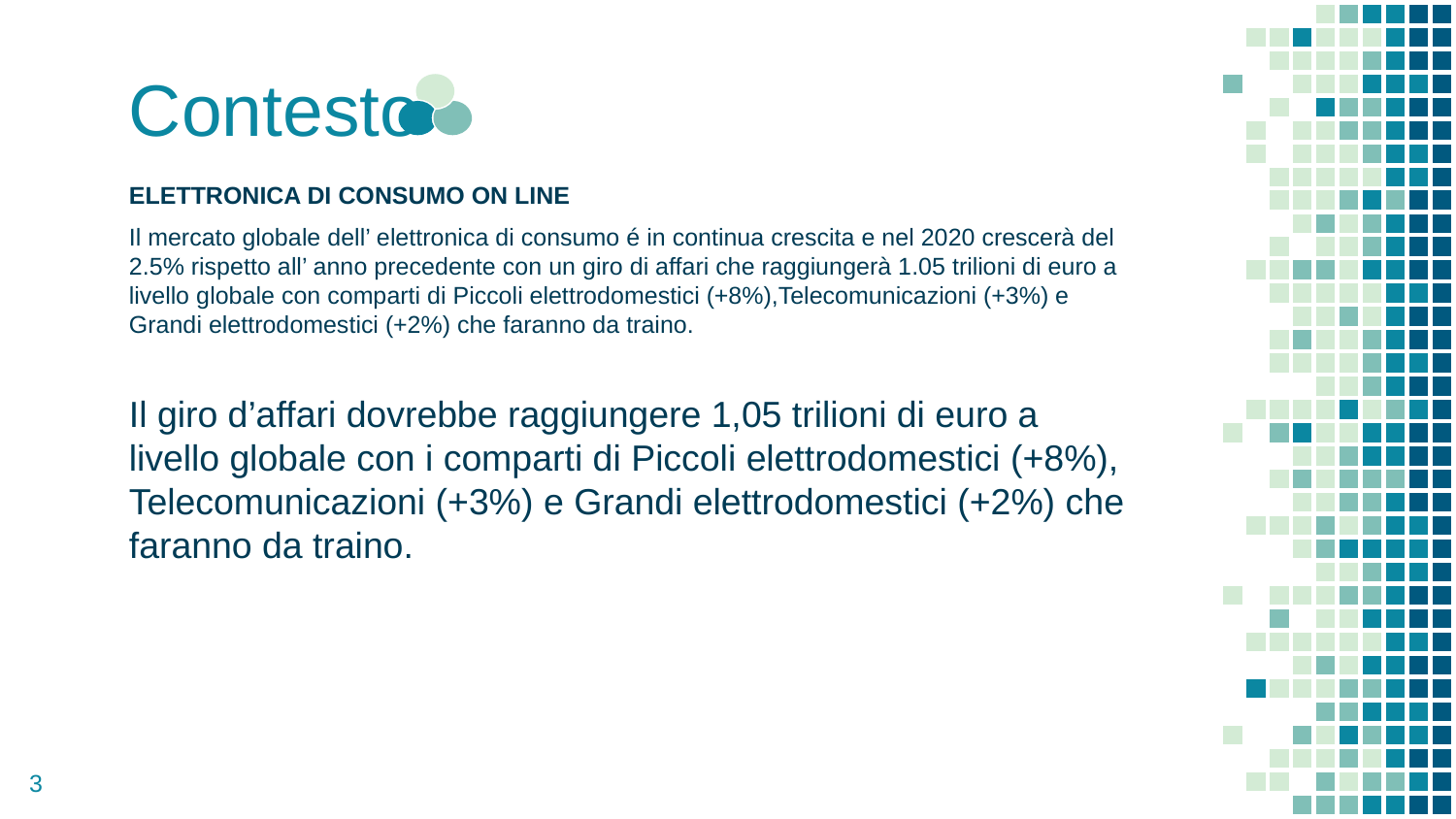

# Contesto

ELETTRONICA DI CONSUMO ON LINE
Il mercato globale dell’ elettronica di consumo é in continua crescita e nel 2020 crescerà del 2.5% rispetto all’ anno precedente con un giro di affari che raggiungerà 1.05 trilioni di euro a livello globale con comparti di Piccoli elettrodomestici (+8%),Telecomunicazioni (+3%) e Grandi elettrodomestici (+2%) che faranno da traino.

Il giro d’affari dovrebbe raggiungere 1,05 trilioni di euro a livello globale con i comparti di Piccoli elettrodomestici (+8%), Telecomunicazioni (+3%) e Grandi elettrodomestici (+2%) che faranno da traino.
3